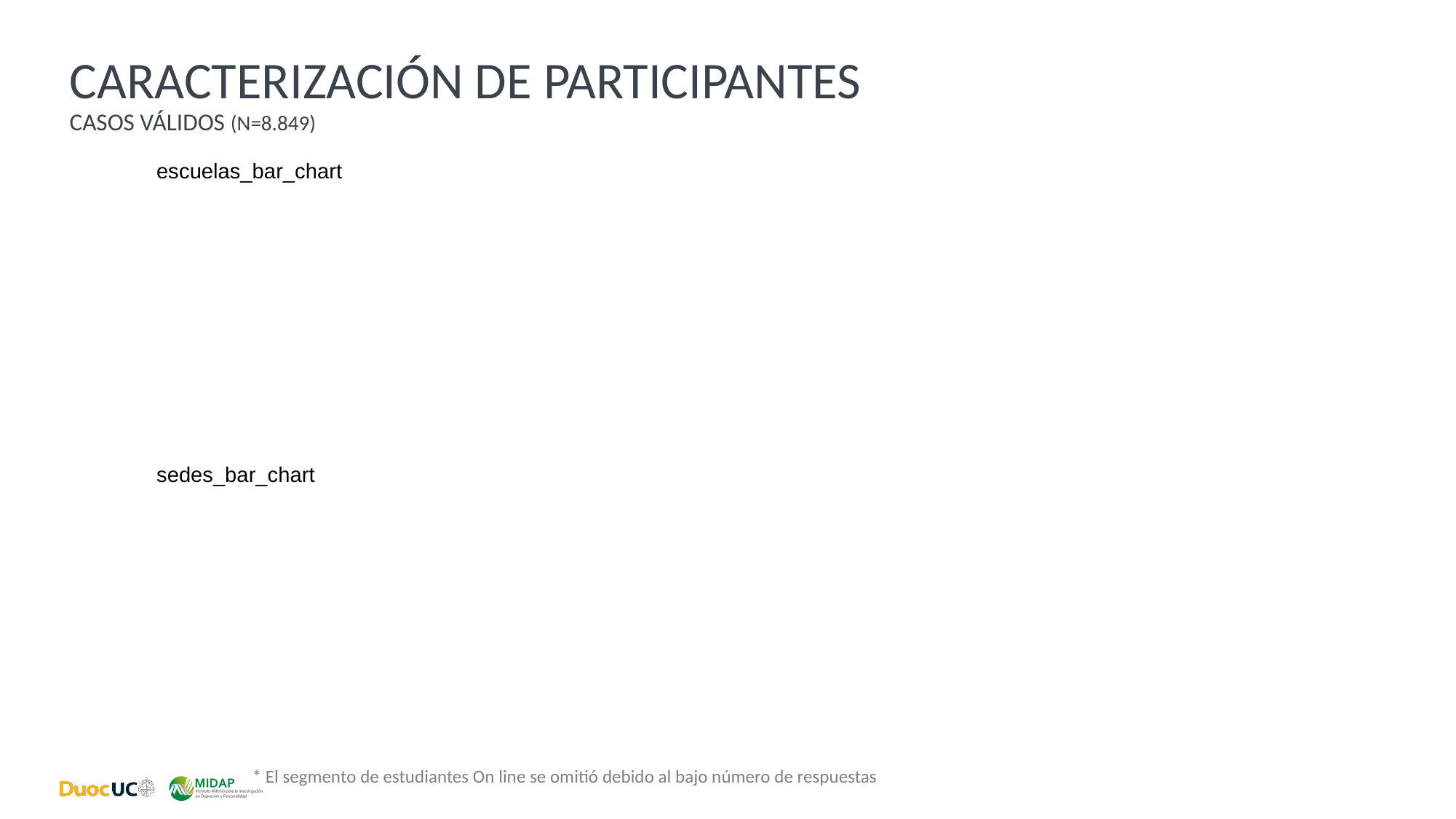

# Caracterización de participantes casos válidos (N=8.849)
escuelas_bar_chart
sedes_bar_chart
* El segmento de estudiantes On line se omitió debido al bajo número de respuestas